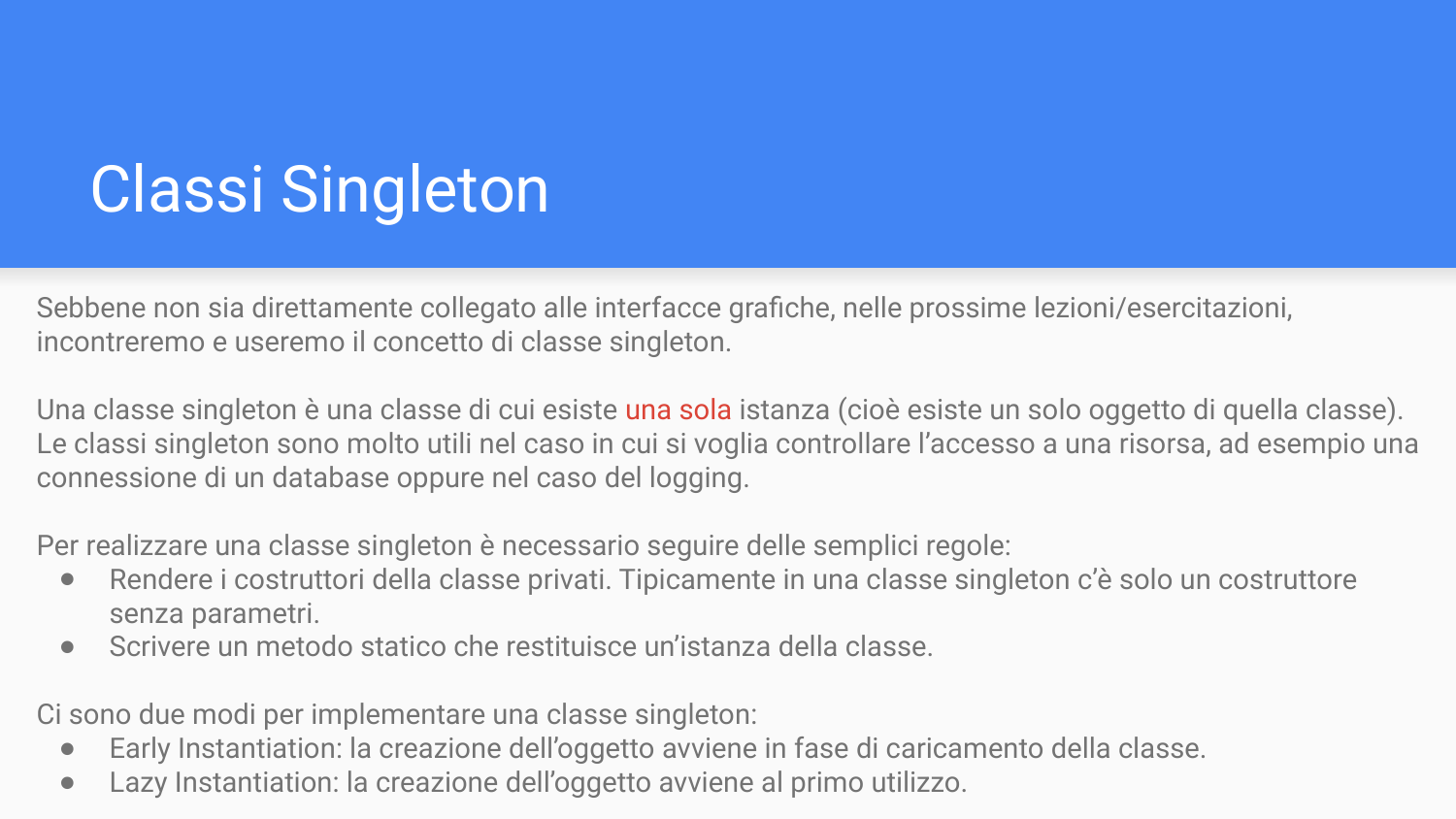

# Classi Singleton
Sebbene non sia direttamente collegato alle interfacce grafiche, nelle prossime lezioni/esercitazioni, incontreremo e useremo il concetto di classe singleton.

Una classe singleton è una classe di cui esiste una sola istanza (cioè esiste un solo oggetto di quella classe). Le classi singleton sono molto utili nel caso in cui si voglia controllare l’accesso a una risorsa, ad esempio una connessione di un database oppure nel caso del logging.

Per realizzare una classe singleton è necessario seguire delle semplici regole:
Rendere i costruttori della classe privati. Tipicamente in una classe singleton c’è solo un costruttore senza parametri.
Scrivere un metodo statico che restituisce un’istanza della classe.

Ci sono due modi per implementare una classe singleton:
Early Instantiation: la creazione dell’oggetto avviene in fase di caricamento della classe.
Lazy Instantiation: la creazione dell’oggetto avviene al primo utilizzo.